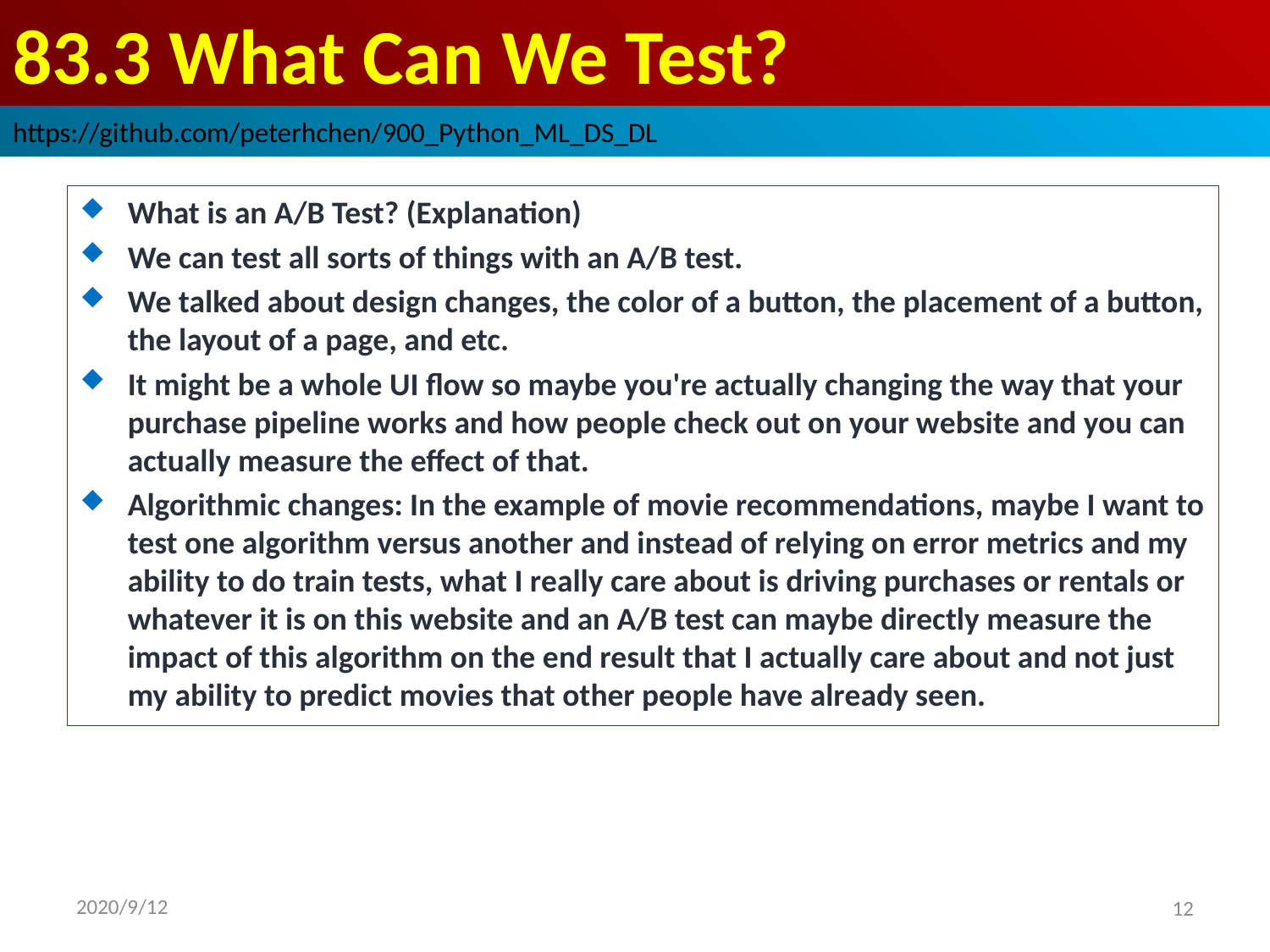

# 83.3 What Can We Test?
https://github.com/peterhchen/900_Python_ML_DS_DL
What is an A/B Test? (Explanation)
We can test all sorts of things with an A/B test.
We talked about design changes, the color of a button, the placement of a button, the layout of a page, and etc.
It might be a whole UI flow so maybe you're actually changing the way that your purchase pipeline works and how people check out on your website and you can actually measure the effect of that.
Algorithmic changes: In the example of movie recommendations, maybe I want to test one algorithm versus another and instead of relying on error metrics and my ability to do train tests, what I really care about is driving purchases or rentals or whatever it is on this website and an A/B test can maybe directly measure the impact of this algorithm on the end result that I actually care about and not just my ability to predict movies that other people have already seen.
2020/9/12
12